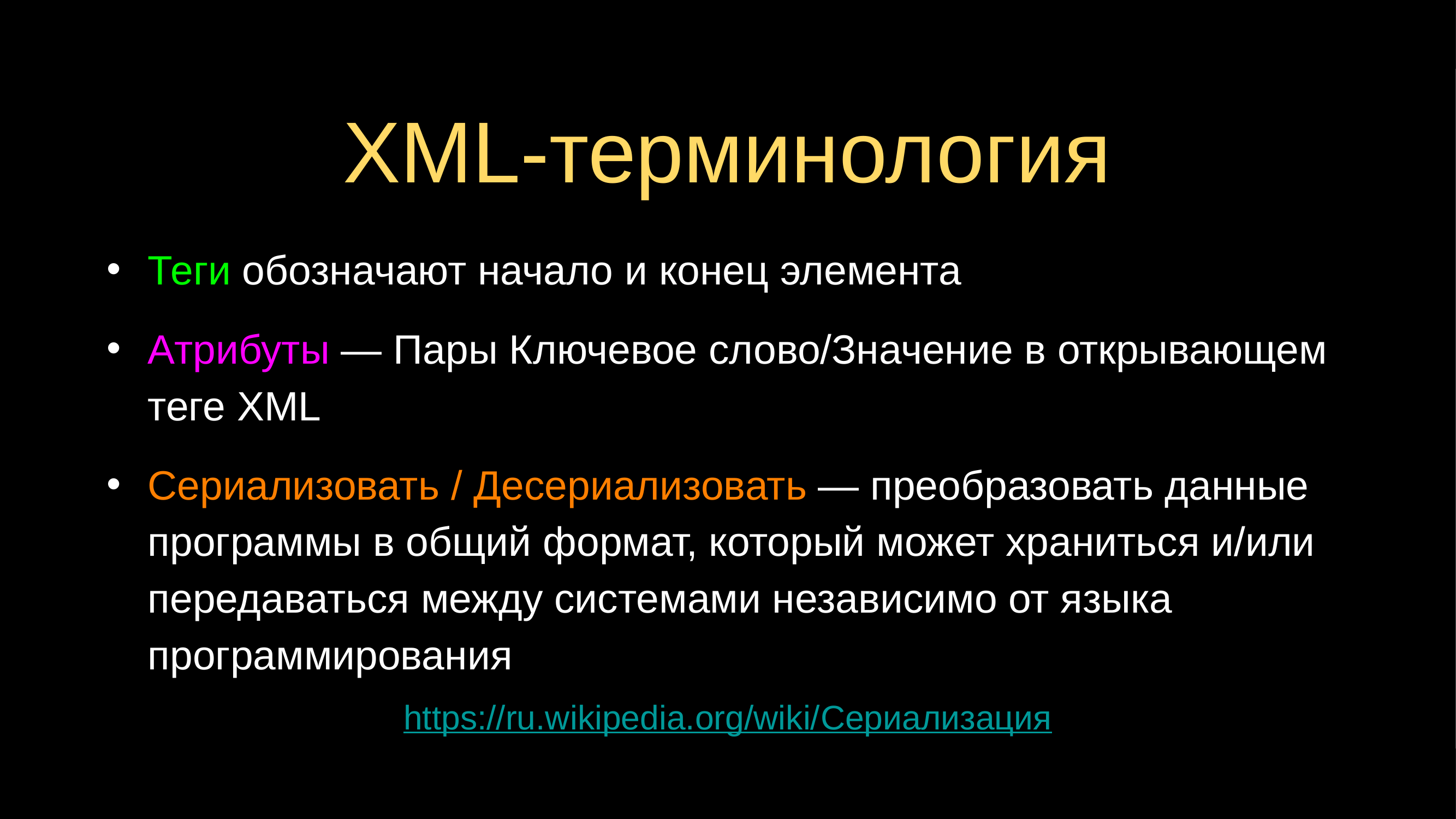

# XML-терминология
Теги обозначают начало и конец элемента
Атрибуты — Пары Ключевое слово/Значение в открывающем теге XML
Сериализовать / Десериализовать — преобразовать данные программы в общий формат, который может храниться и/или передаваться между системами независимо от языка программирования
https://ru.wikipedia.org/wiki/Сериализация